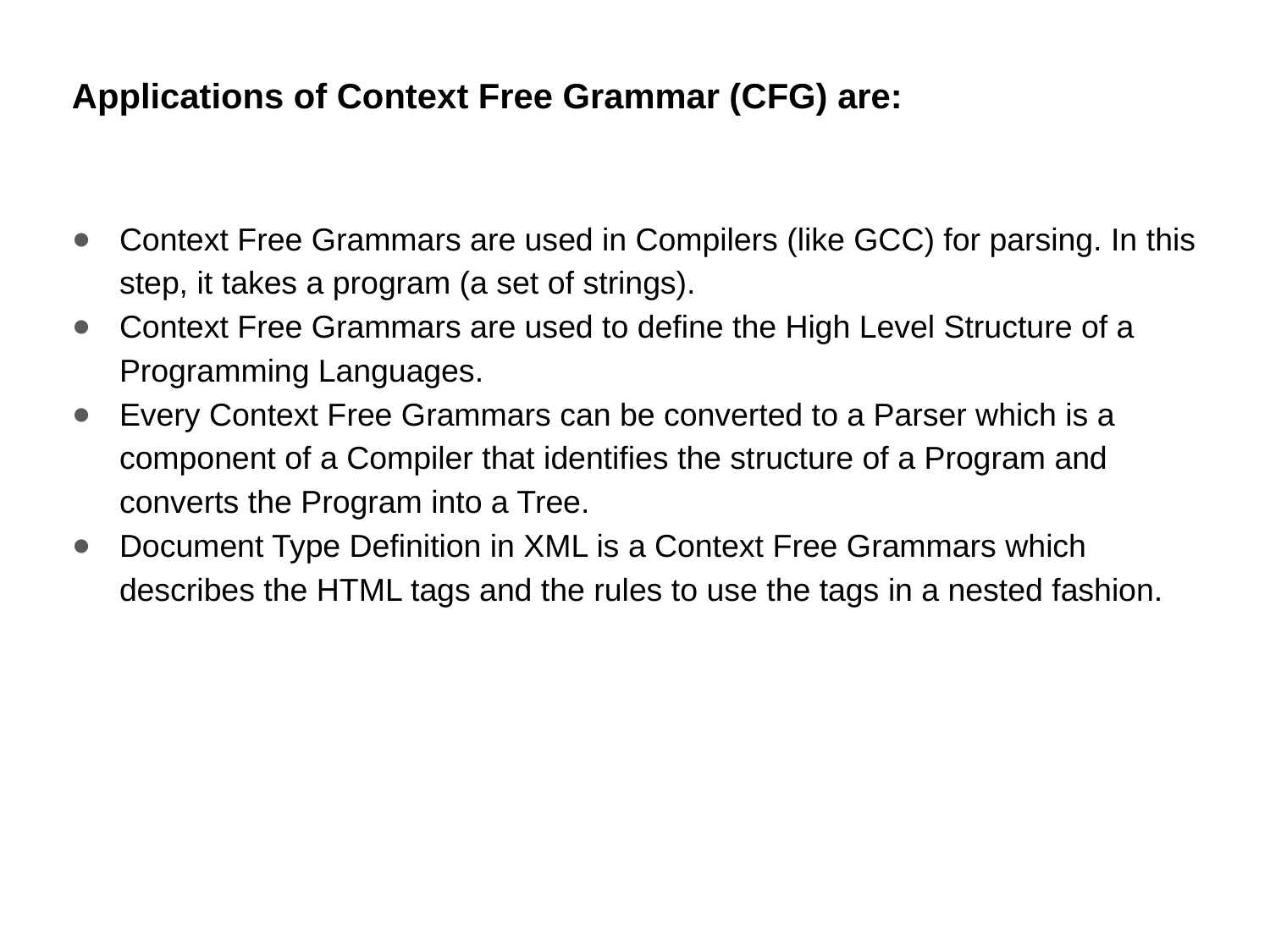

Applications of Context Free Grammar (CFG) are:

Context Free Grammars are used in Compilers (like GCC) for parsing. In this step, it takes a program (a set of strings).
Context Free Grammars are used to define the High Level Structure of a Programming Languages.
Every Context Free Grammars can be converted to a Parser which is a component of a Compiler that identifies the structure of a Program and converts the Program into a Tree.
Document Type Definition in XML is a Context Free Grammars which describes the HTML tags and the rules to use the tags in a nested fashion.